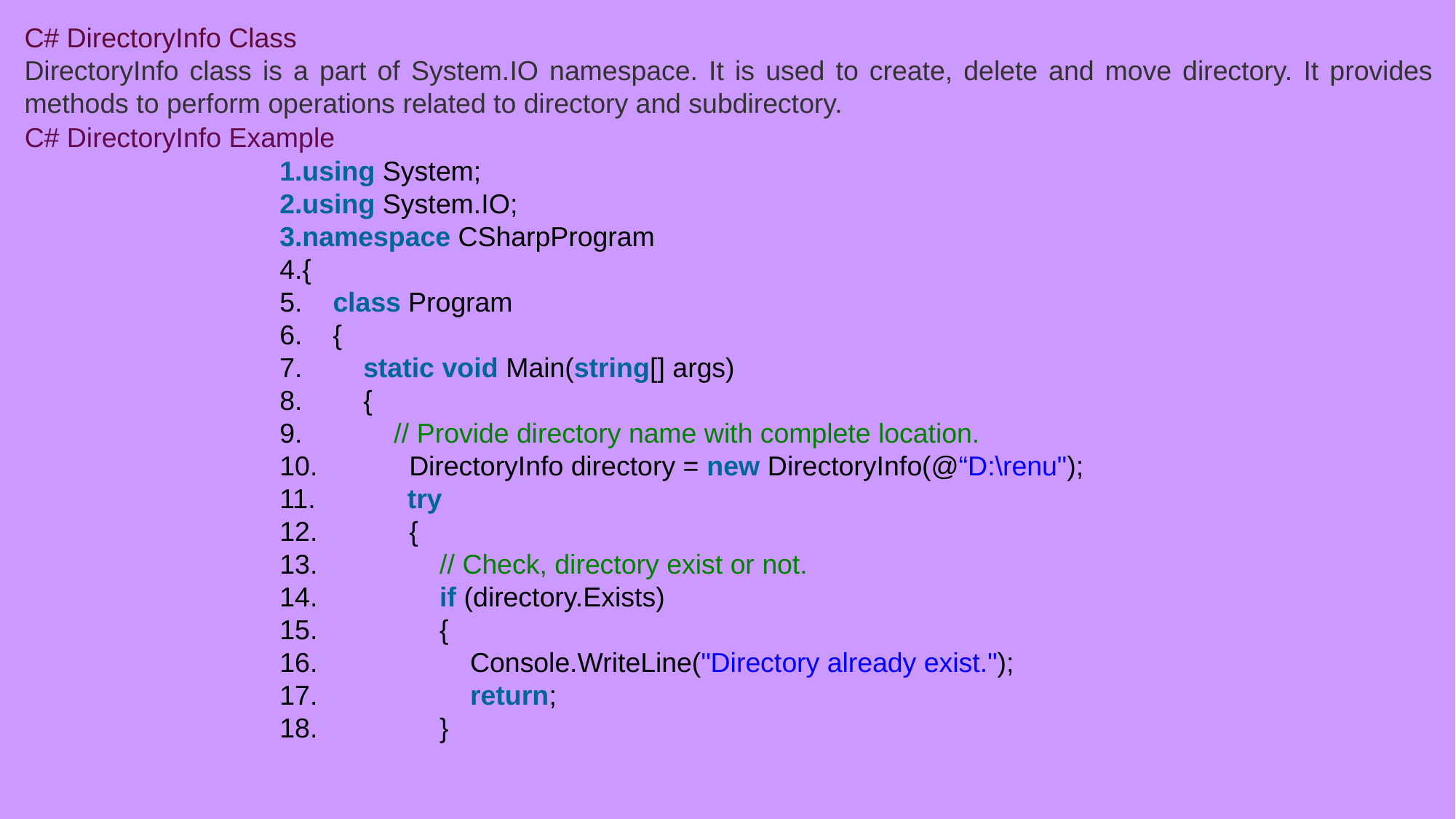

C# DirectoryInfo Class
DirectoryInfo class is a part of System.IO namespace. It is used to create, delete and move directory. It provides methods to perform operations related to directory and subdirectory.
C# DirectoryInfo Example

using System;
using System.IO;
namespace CSharpProgram
{
    class Program
    {
        static void Main(string[] args)
        {
            // Provide directory name with complete location.
            DirectoryInfo directory = new DirectoryInfo(@“D:\renu");
            try
            {
                // Check, directory exist or not.
                if (directory.Exists)
                {
                    Console.WriteLine("Directory already exist.");
                    return;
                }